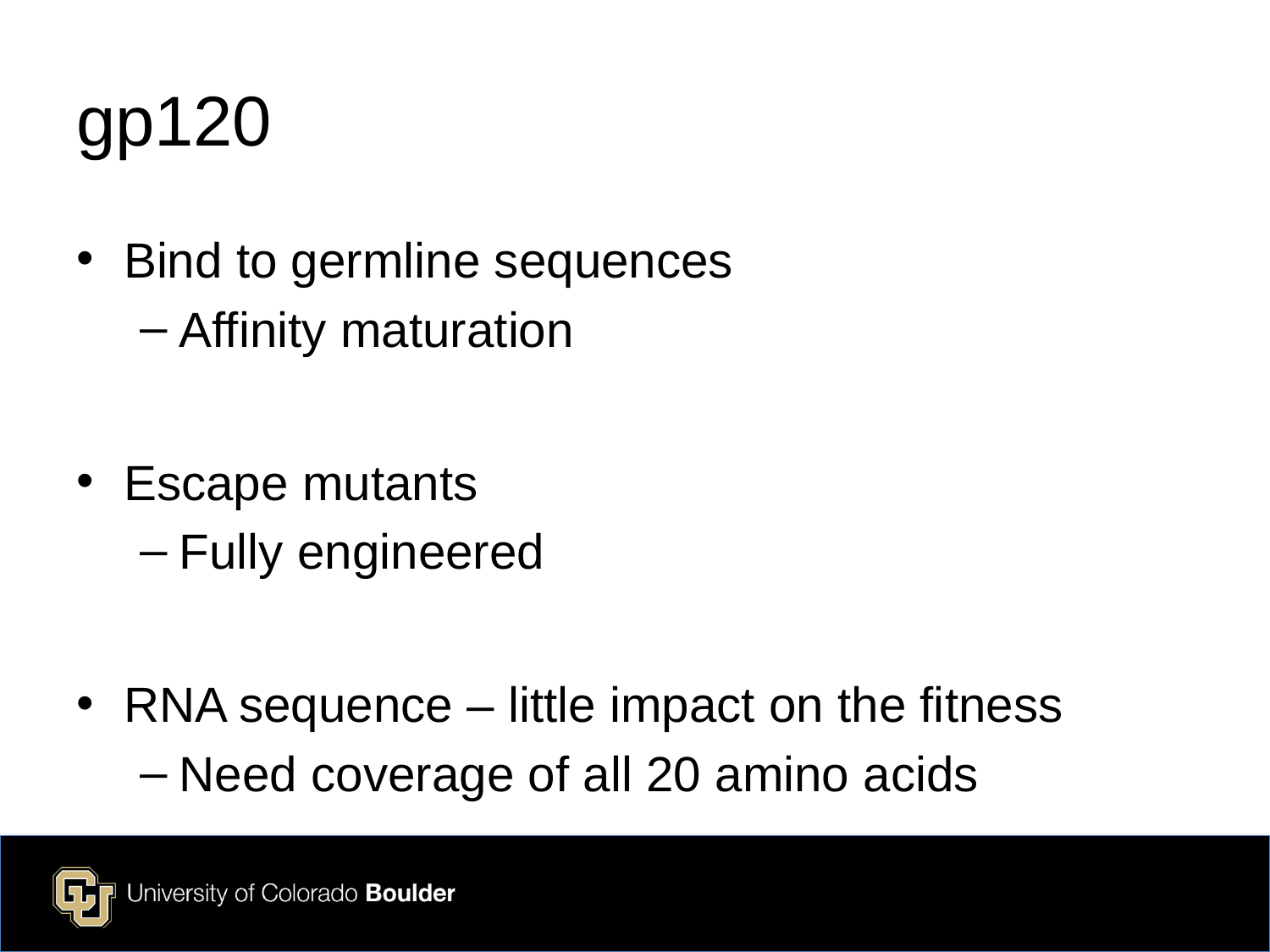

# gp120
Bind to germline sequences
Affinity maturation

Escape mutants
Fully engineered

RNA sequence – little impact on the fitness
Need coverage of all 20 amino acids